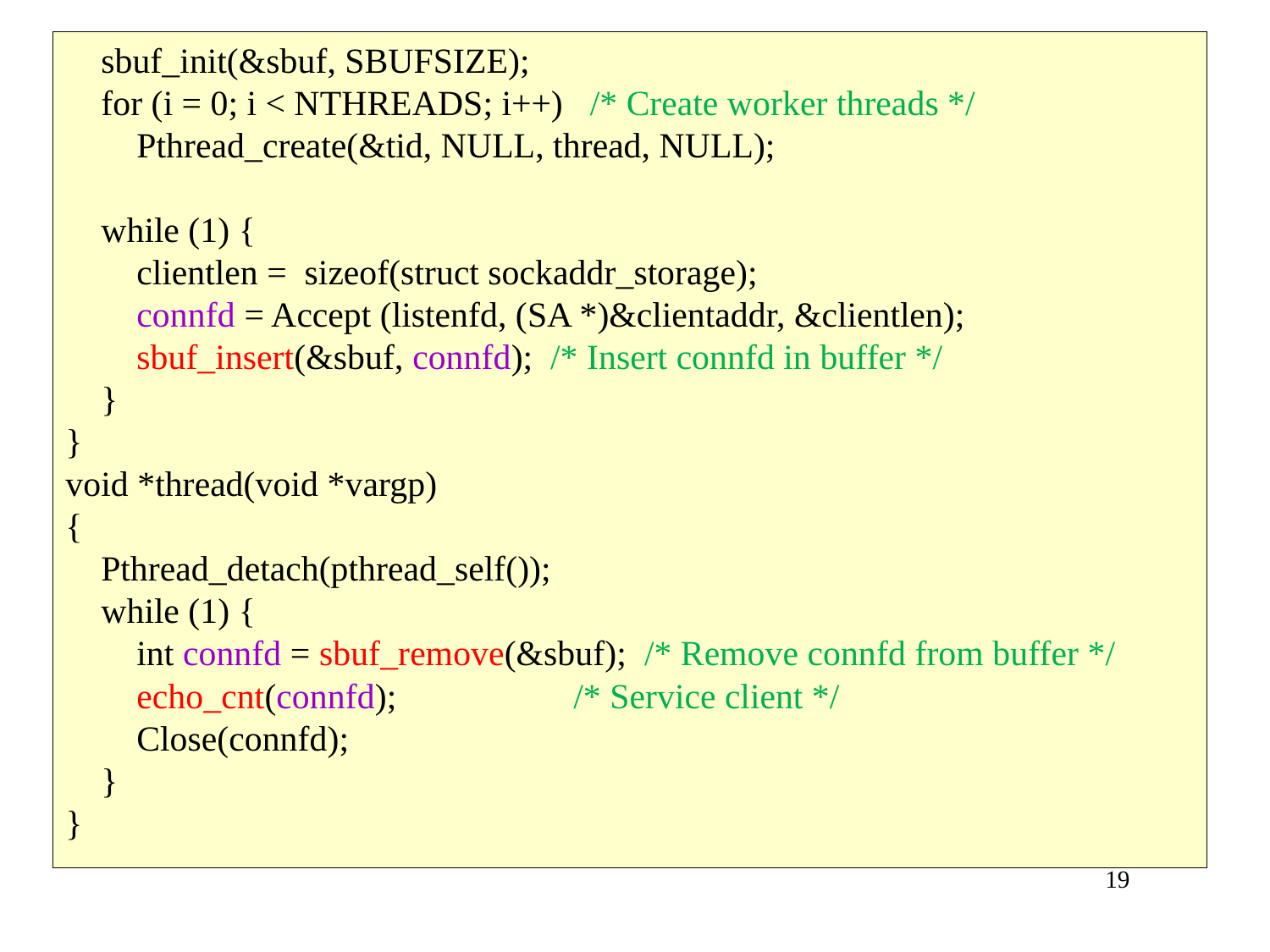

sbuf_init(&sbuf, SBUFSIZE);
    for (i = 0; i < NTHREADS; i++)   /* Create worker threads */
        Pthread_create(&tid, NULL, thread, NULL);

    while (1) {
        clientlen =  sizeof(struct sockaddr_storage);
        connfd = Accept (listenfd, (SA *)&clientaddr, &clientlen);
        sbuf_insert(&sbuf, connfd);  /* Insert connfd in buffer */
    }
}
void *thread(void *vargp)
{
    Pthread_detach(pthread_self());
    while (1) {
        int connfd = sbuf_remove(&sbuf);  /* Remove connfd from buffer */
        echo_cnt(connfd);		/* Service client */
        Close(connfd);
    }
}
# Prethreading
19